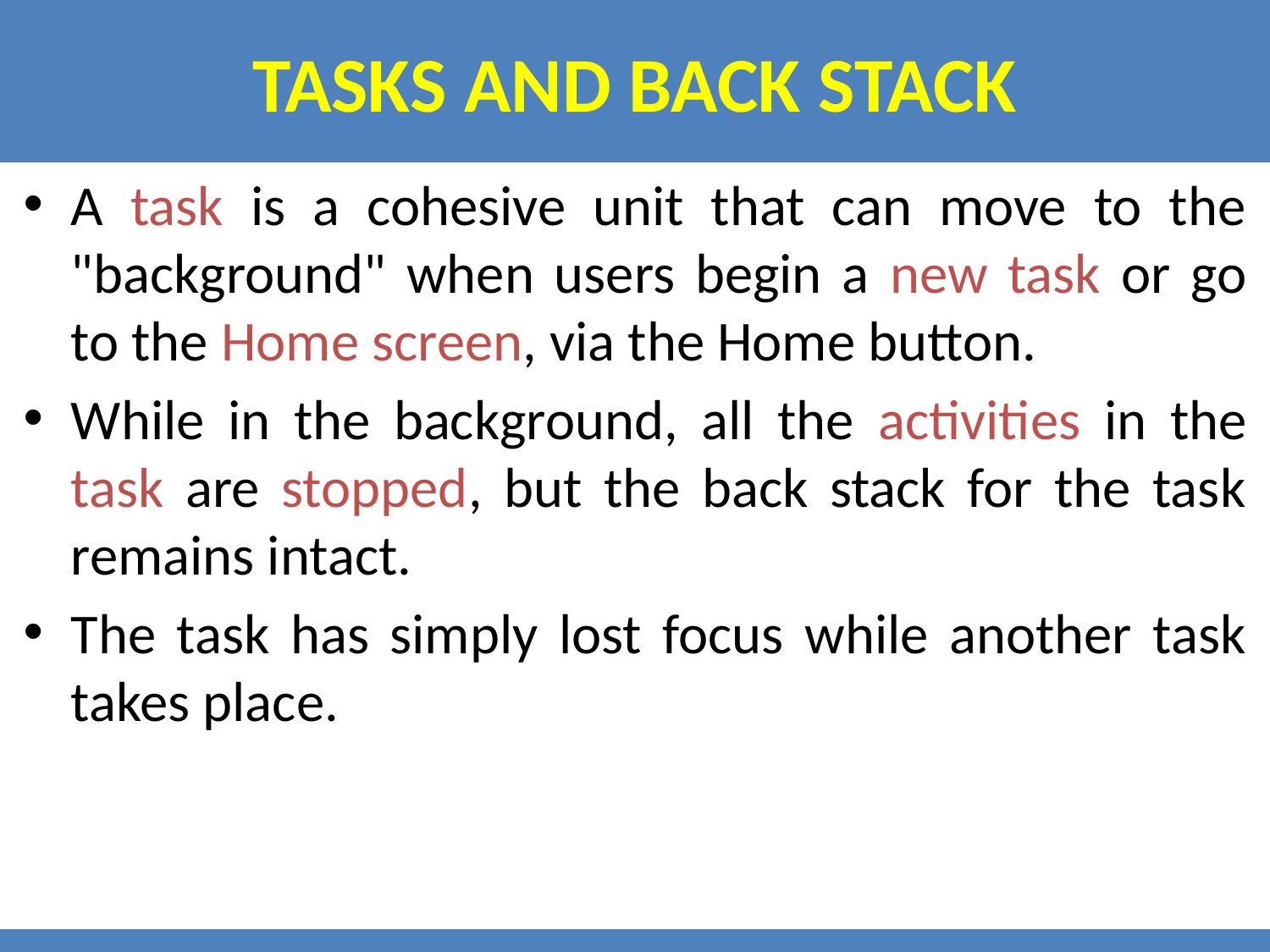

# Tasks and Back Stack
A task is a cohesive unit that can move to the "background" when users begin a new task or go to the Home screen, via the Home button.
While in the background, all the activities in the task are stopped, but the back stack for the task remains intact.
The task has simply lost focus while another task takes place.